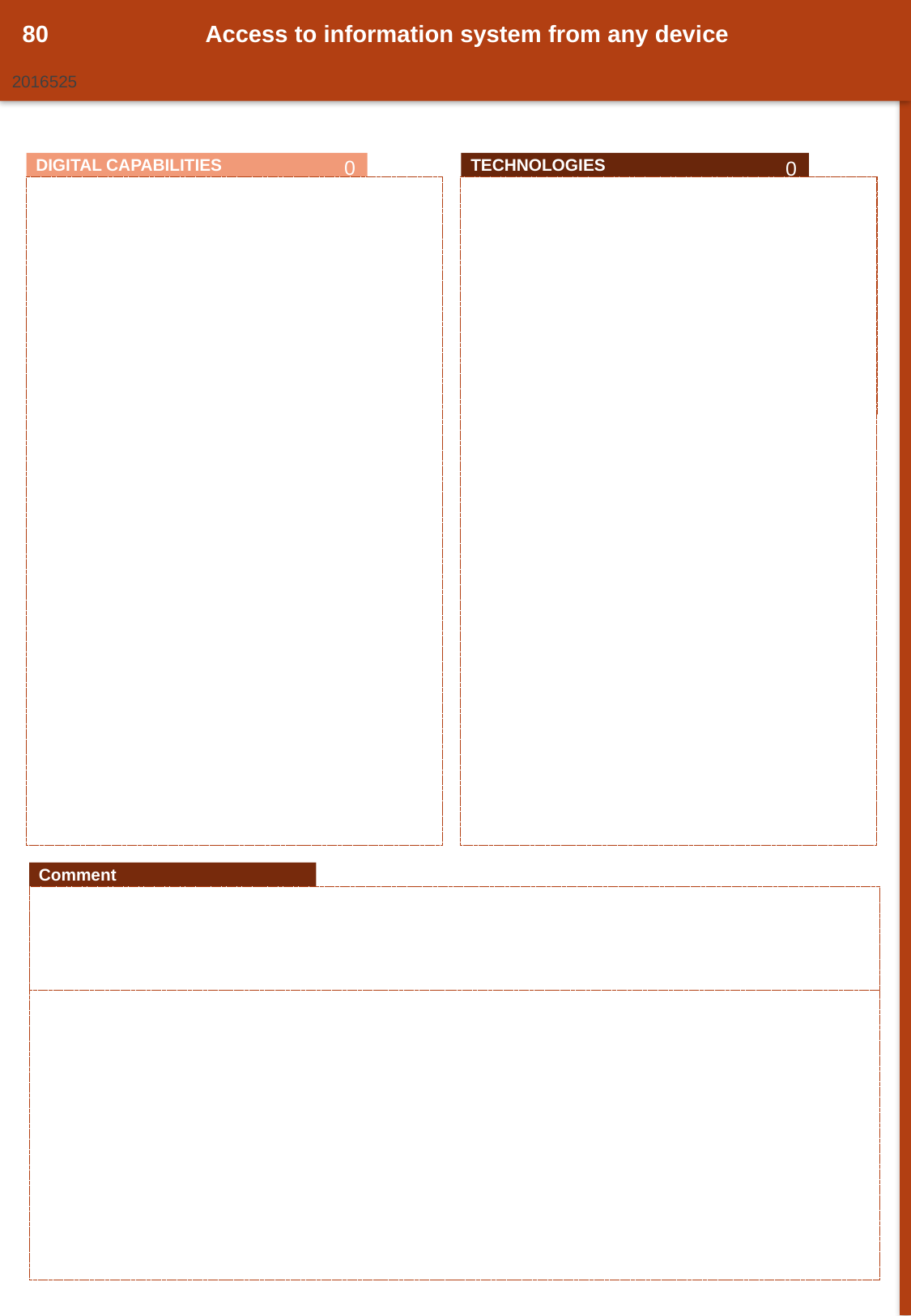

80
Access to information system from any device
2016525
6
0
0
DIGITAL CAPABILITIES
TECHNOLOGIES

83
Comment